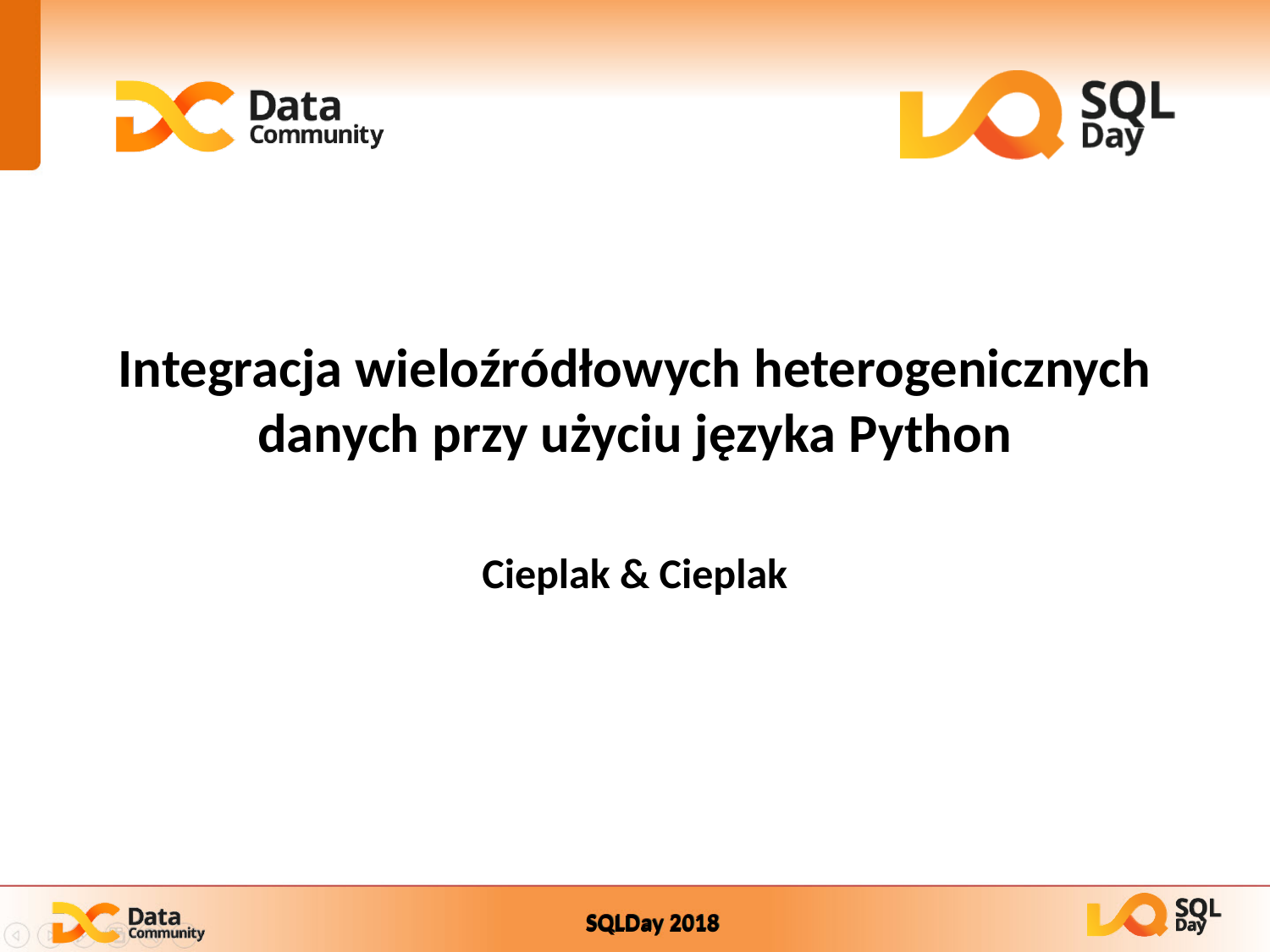

# Integracja wieloźródłowych heterogenicznych danych przy użyciu języka Python
Cieplak & Cieplak